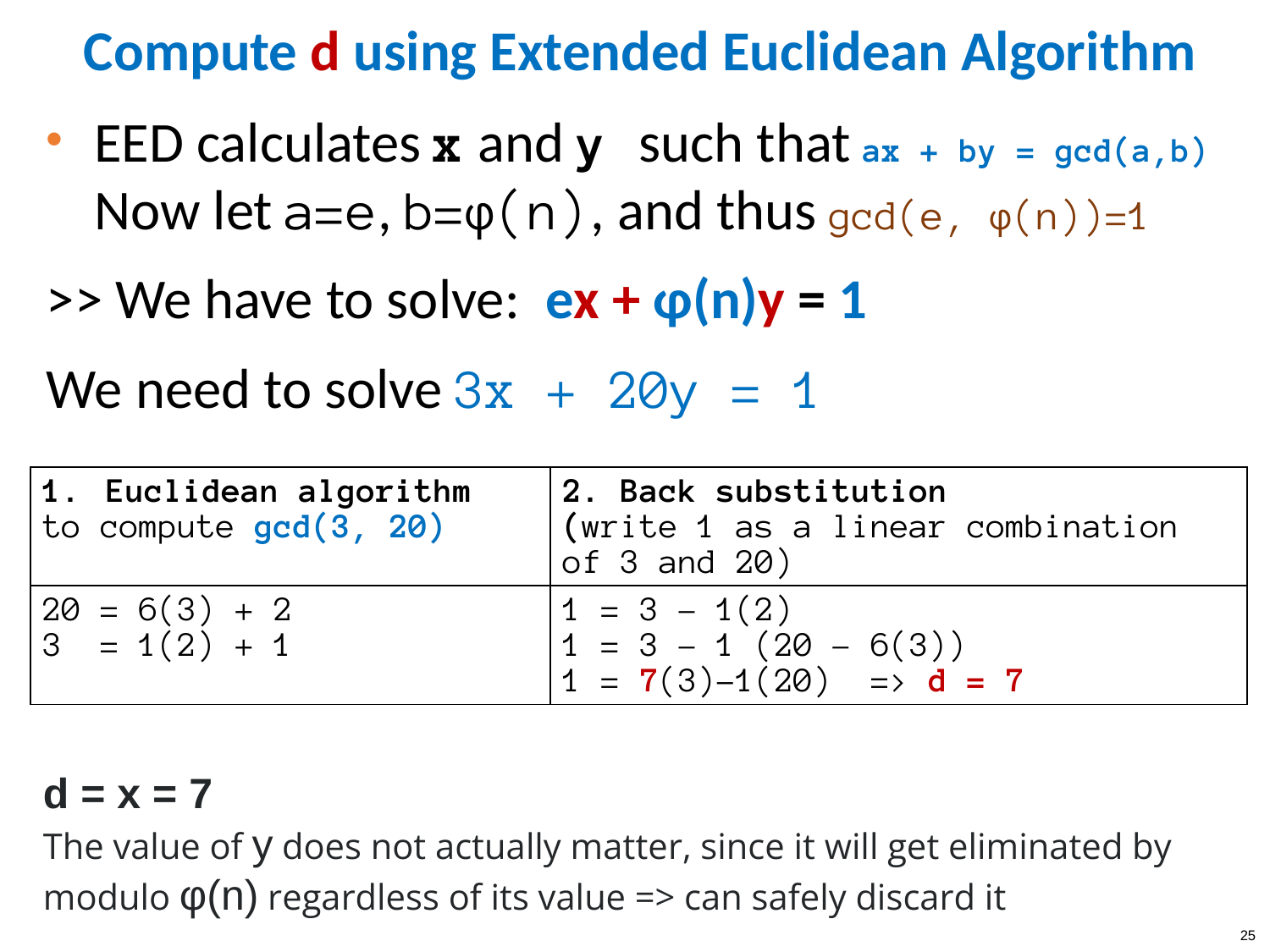

# Compute d using Extended Euclidean Algorithm
EED calculates x and y such that ax + by = gcd(a,b) Now let a=e, b=φ(n), and thus gcd(e, φ(n))=1
>> We have to solve:  ex + φ(n)y = 1
We need to solve 3x + 20y = 1

| Euclidean algorithm to compute gcd(3, 20) | 2. Back substitution (write 1 as a linear combination of 3 and 20) |
| --- | --- |
| 20 = 6(3) + 2 3 = 1(2) + 1 | 1 = 3 – 1(2) 1 = 3 – 1 (20 – 6(3)) 1 = 7(3)-1(20) => d = 7 |
d = x = 7
The value of y does not actually matter, since it will get eliminated by modulo φ(n) regardless of its value => can safely discard it
25